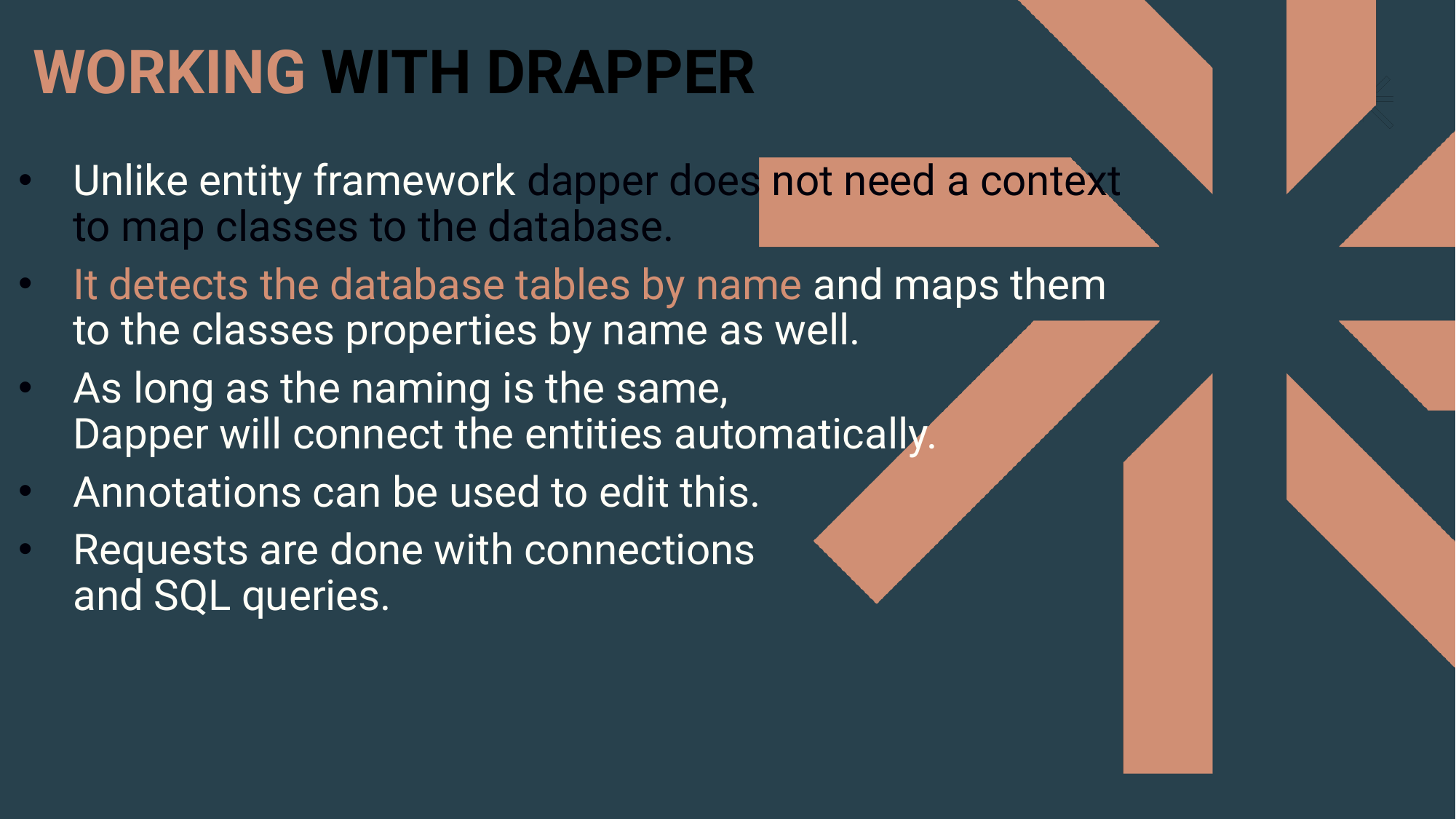

# WORKING WITH DRAPPER
Unlike entity framework dapper does not need a context to map classes to the database.
It detects the database tables by name and maps them to the classes properties by name as well.
As long as the naming is the same,
Dapper will connect the entities automatically.
Annotations can be used to edit this.
Requests are done with connections
and SQL queries.